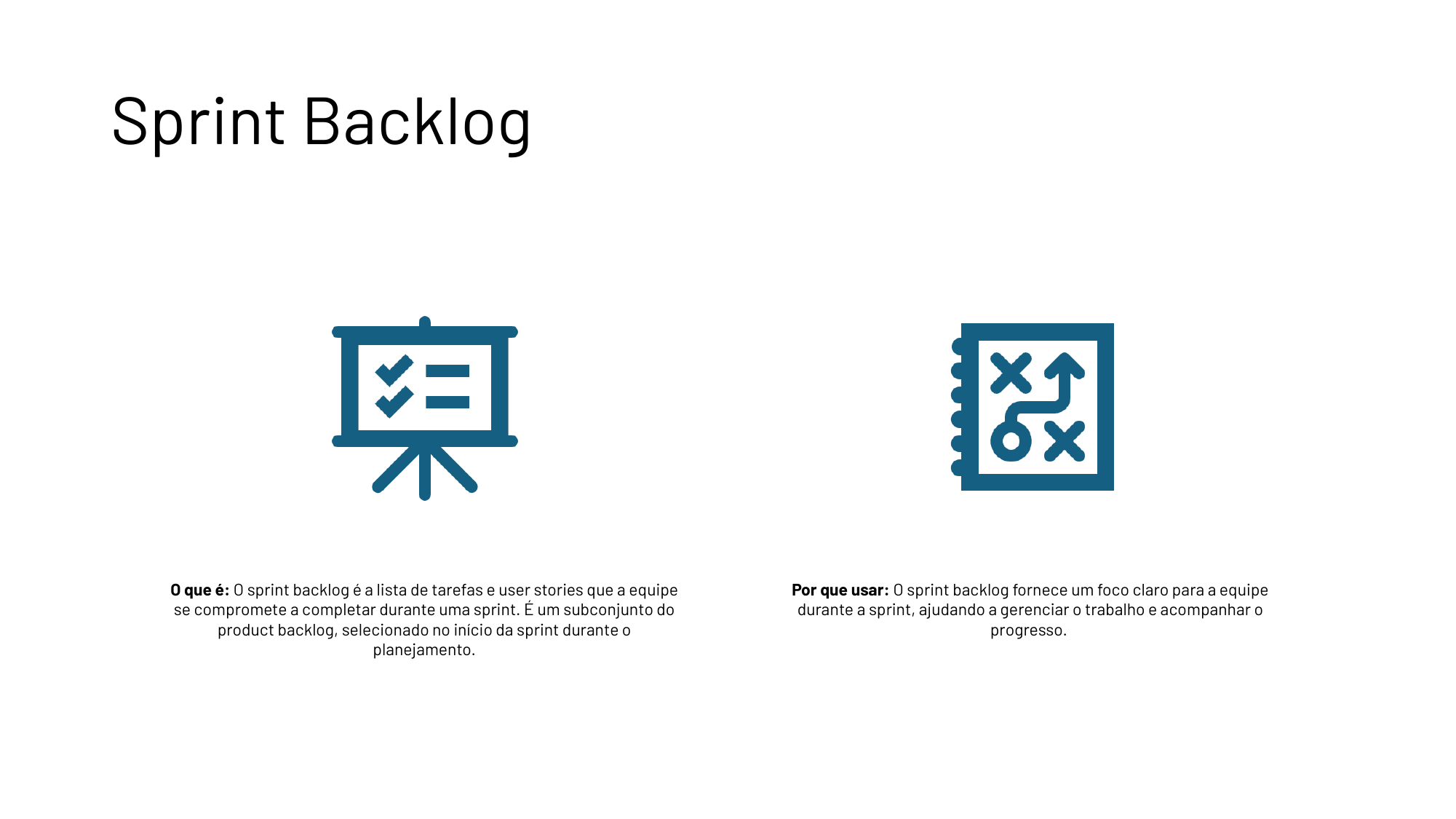

# Sprint Backlog
O que é: O sprint backlog é a lista de tarefas e user stories que a equipe se compromete a completar durante uma sprint. É um subconjunto do product backlog, selecionado no início da sprint durante o planejamento.
Por que usar: O sprint backlog fornece um foco claro para a equipe durante a sprint, ajudando a gerenciar o trabalho e acompanhar o progresso.